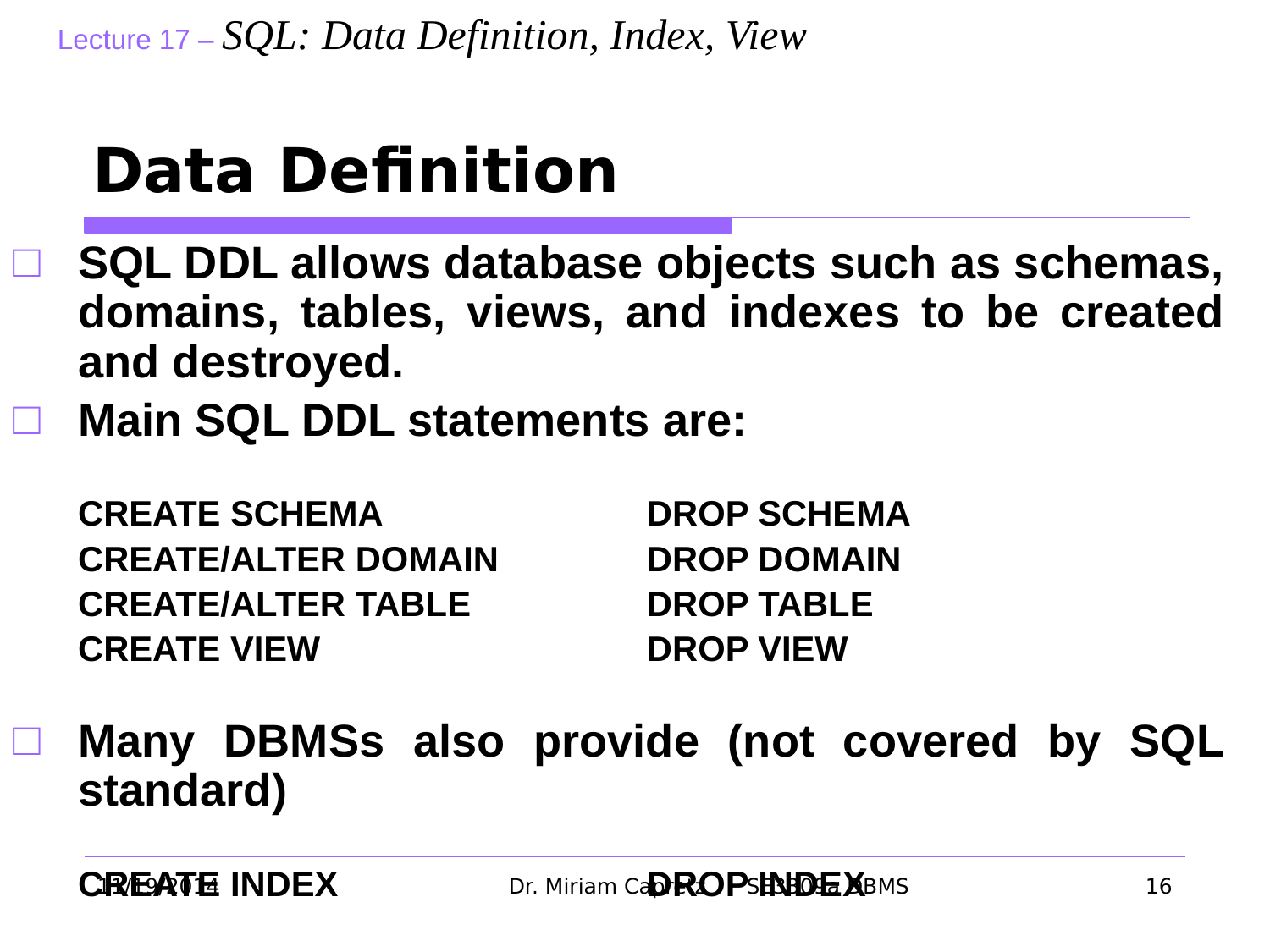

# Data Definition
SQL DDL allows database objects such as schemas, domains, tables, views, and indexes to be created and destroyed.
Main SQL DDL statements are:

CREATE SCHEMA			DROP SCHEMA
CREATE/ALTER DOMAIN		DROP DOMAIN
CREATE/ALTER TABLE		DROP TABLE
CREATE VIEW			DROP VIEW

Many DBMSs also provide (not covered by SQL standard)

CREATE INDEX			DROP INDEX
11/19/2014
Dr. Miriam Capretz      SE3309a DBMS
16